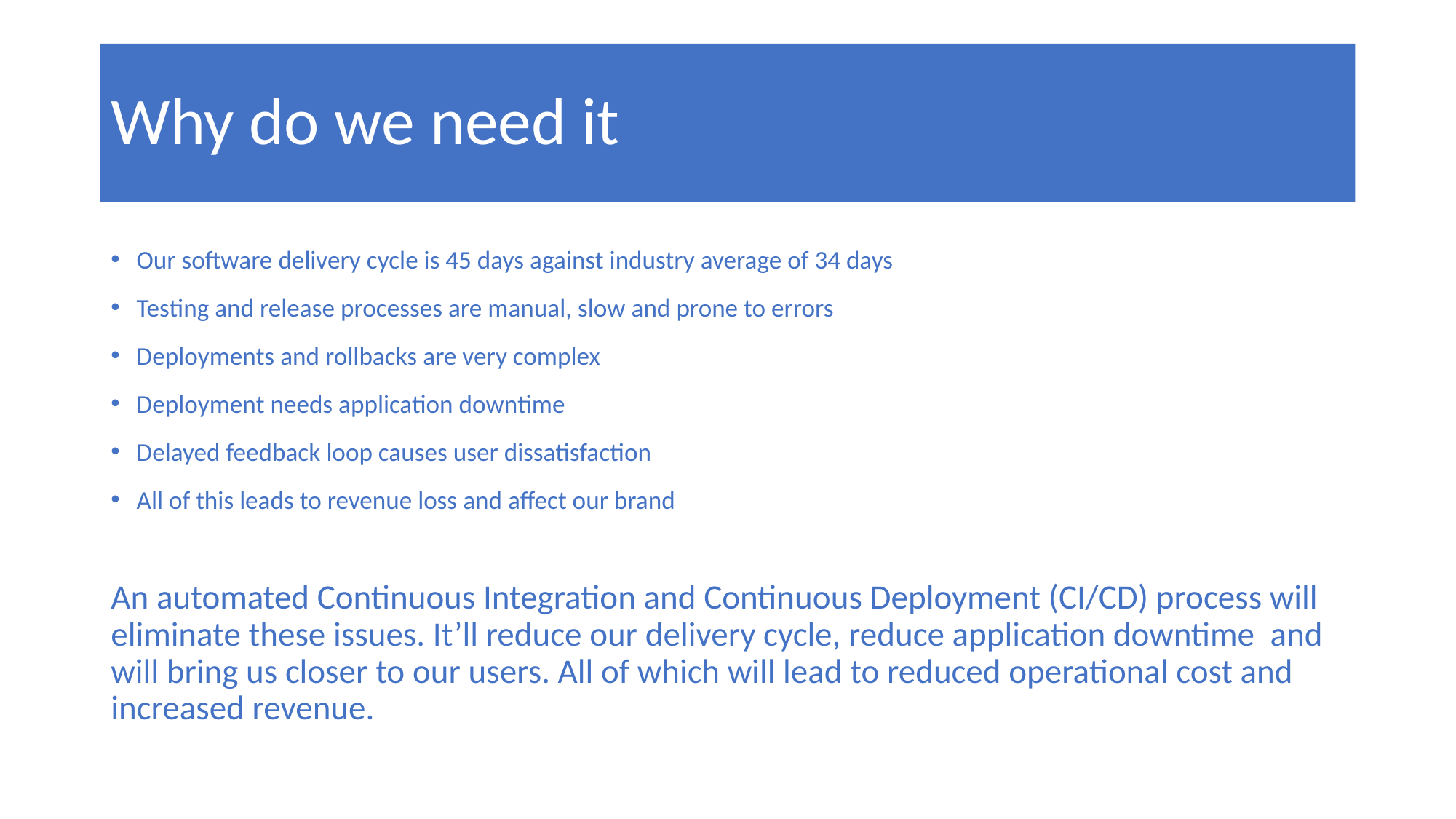

# Why do we need it
Our software delivery cycle is 45 days against industry average of 34 days
Testing and release processes are manual, slow and prone to errors
Deployments and rollbacks are very complex
Deployment needs application downtime
Delayed feedback loop causes user dissatisfaction
All of this leads to revenue loss and affect our brand

An automated Continuous Integration and Continuous Deployment (CI/CD) process will eliminate these issues. It’ll reduce our delivery cycle, reduce application downtime  and will bring us closer to our users. All of which will lead to reduced operational cost and increased revenue.